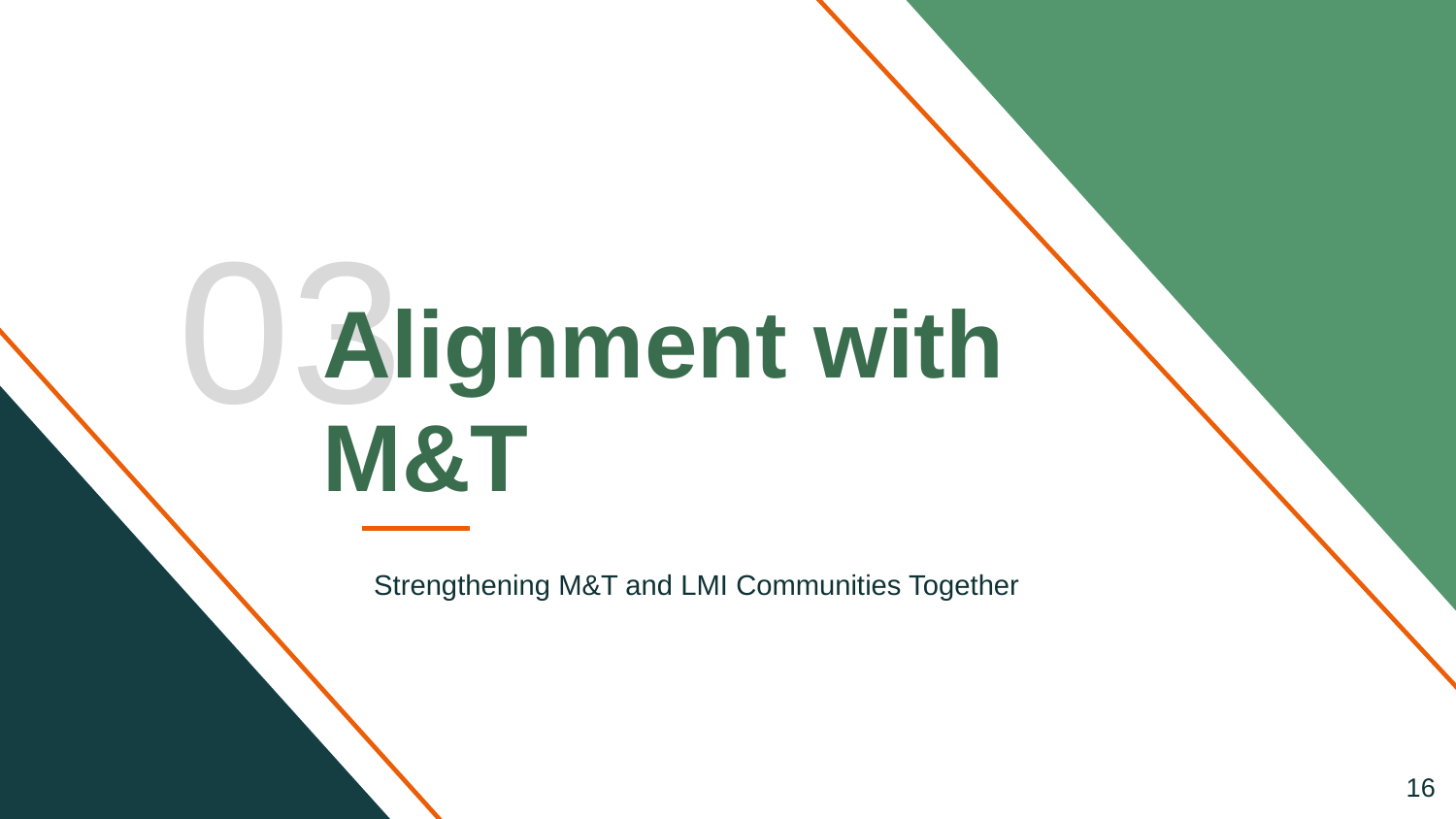

Alignment with
M&T
03
Strengthening M&T and LMI Communities Together
16